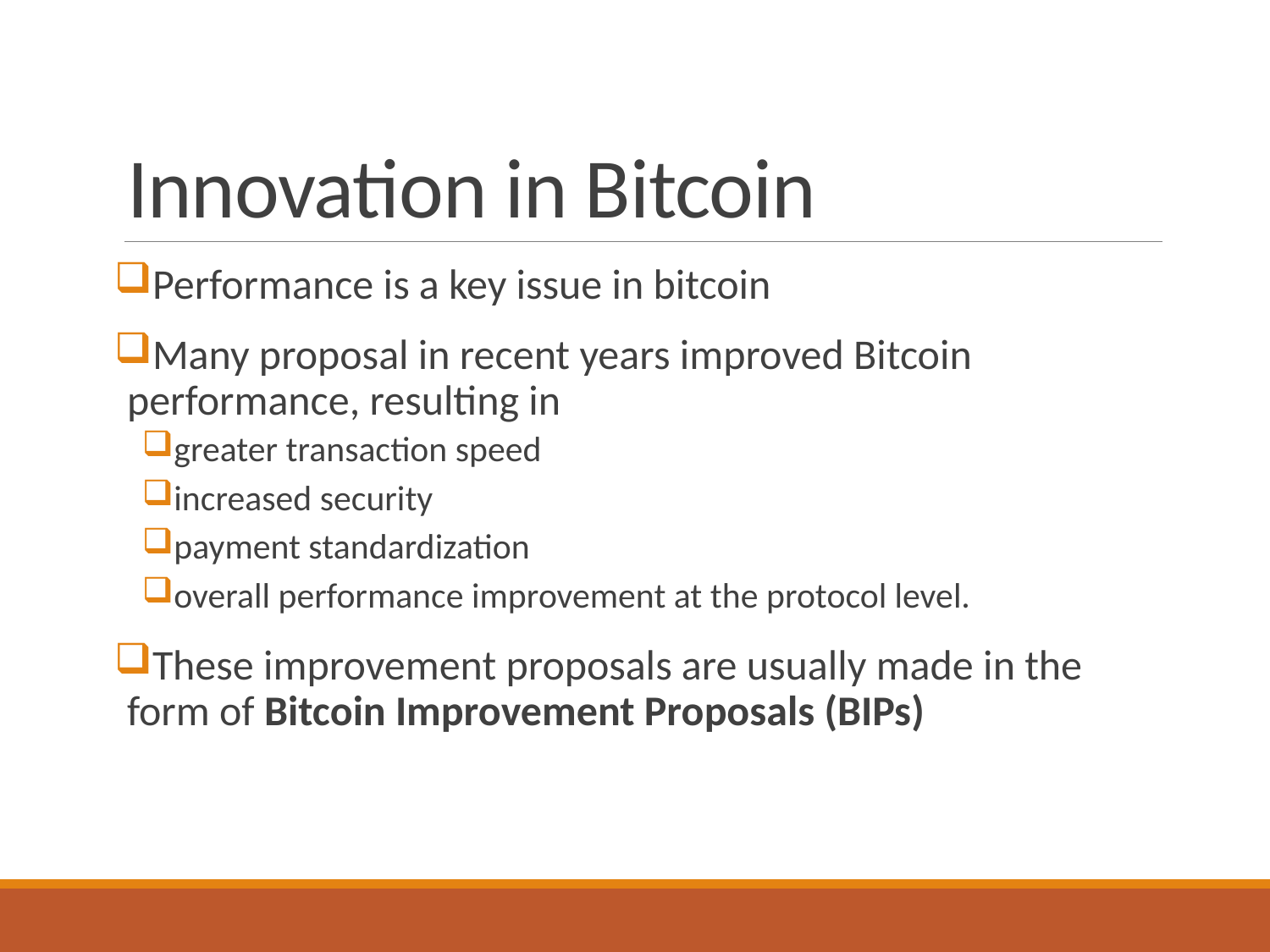

# Innovation in Bitcoin
Performance is a key issue in bitcoin
Many proposal in recent years improved Bitcoin performance, resulting in
greater transaction speed
increased security
payment standardization
overall performance improvement at the protocol level.
These improvement proposals are usually made in the form of Bitcoin Improvement Proposals (BIPs)